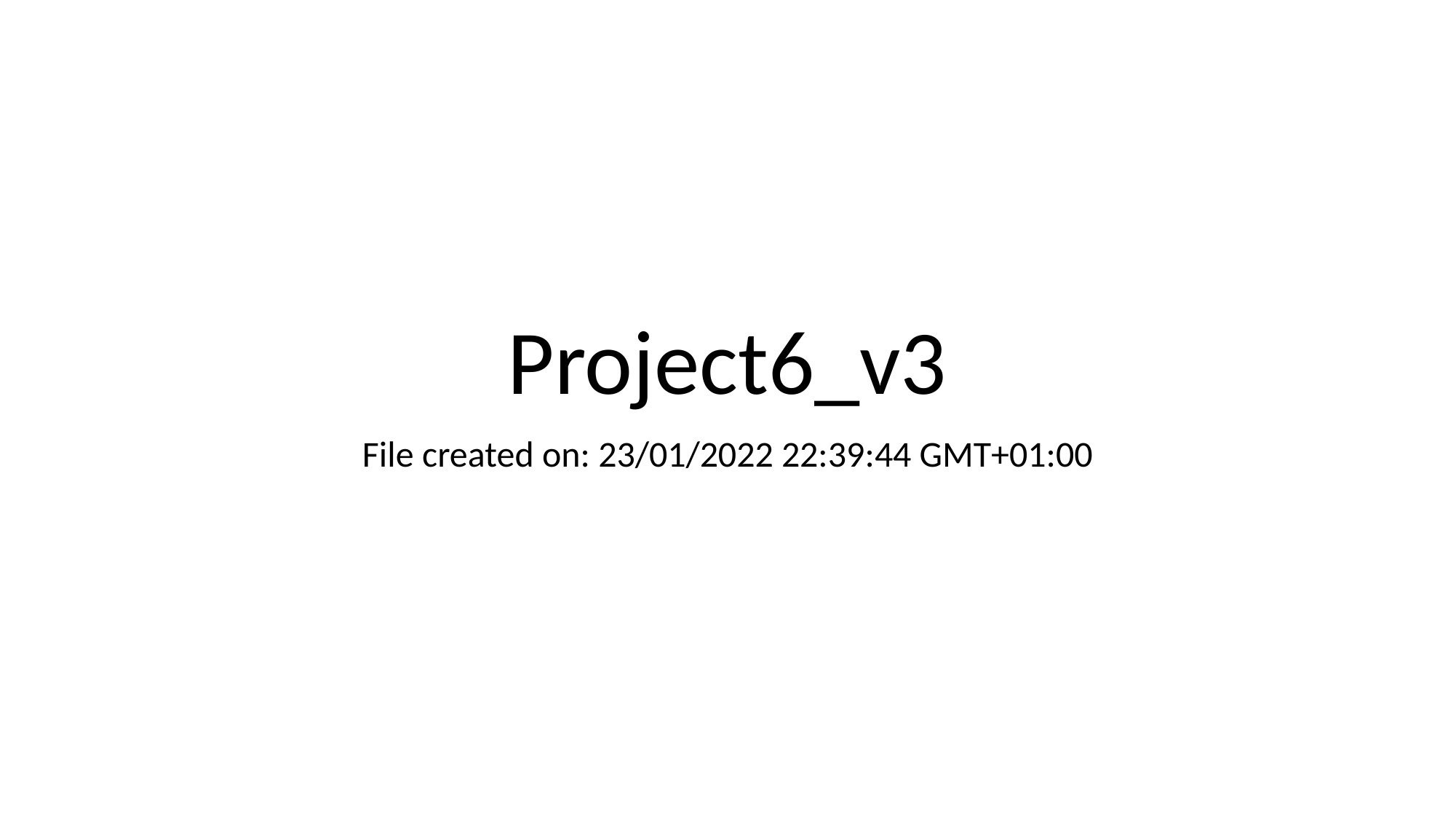

# Project6_v3
File created on: 23/01/2022 22:39:44 GMT+01:00